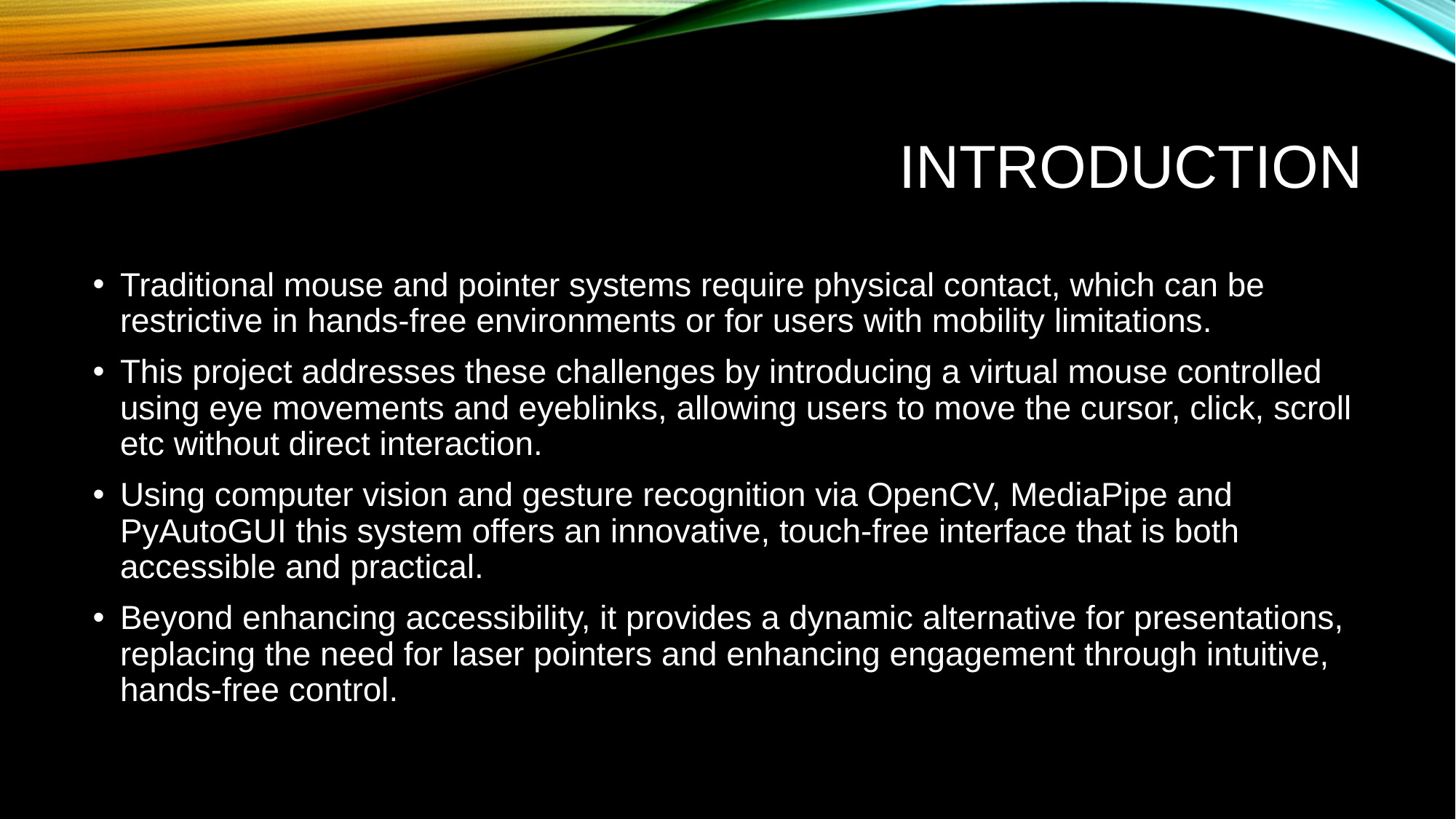

# Introduction
Traditional mouse and pointer systems require physical contact, which can be restrictive in hands-free environments or for users with mobility limitations.
This project addresses these challenges by introducing a virtual mouse controlled using eye movements and eyeblinks, allowing users to move the cursor, click, scroll etc without direct interaction.
Using computer vision and gesture recognition via OpenCV, MediaPipe and PyAutoGUI this system offers an innovative, touch-free interface that is both accessible and practical.
Beyond enhancing accessibility, it provides a dynamic alternative for presentations, replacing the need for laser pointers and enhancing engagement through intuitive, hands-free control.